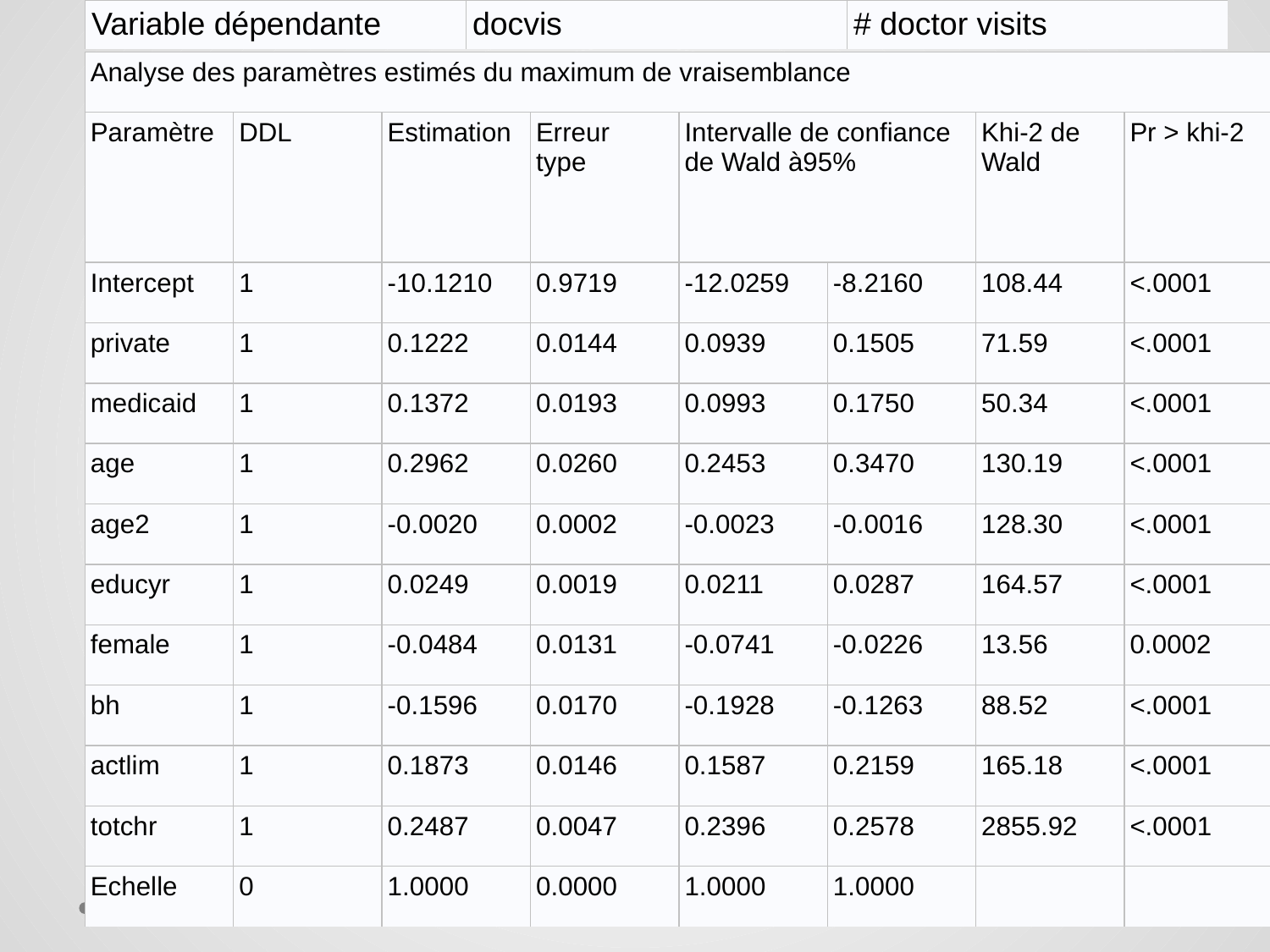

| Variable dépendante | docvis | # doctor visits |
| --- | --- | --- |
| Analyse des paramètres estimés du maximum de vraisemblance |  |  |  |  |  |  |  |
| --- | --- | --- | --- | --- | --- | --- | --- |
| Paramètre | DDL | Estimation | Erreur type | Intervalle de confiance de Wald à95% |  | Khi-2 de Wald | Pr > khi-2 |
| Intercept | 1 | -10.1210 | 0.9719 | -12.0259 | -8.2160 | 108.44 | <.0001 |
| private | 1 | 0.1222 | 0.0144 | 0.0939 | 0.1505 | 71.59 | <.0001 |
| medicaid | 1 | 0.1372 | 0.0193 | 0.0993 | 0.1750 | 50.34 | <.0001 |
| age | 1 | 0.2962 | 0.0260 | 0.2453 | 0.3470 | 130.19 | <.0001 |
| age2 | 1 | -0.0020 | 0.0002 | -0.0023 | -0.0016 | 128.30 | <.0001 |
| educyr | 1 | 0.0249 | 0.0019 | 0.0211 | 0.0287 | 164.57 | <.0001 |
| female | 1 | -0.0484 | 0.0131 | -0.0741 | -0.0226 | 13.56 | 0.0002 |
| bh | 1 | -0.1596 | 0.0170 | -0.1928 | -0.1263 | 88.52 | <.0001 |
| actlim | 1 | 0.1873 | 0.0146 | 0.1587 | 0.2159 | 165.18 | <.0001 |
| totchr | 1 | 0.2487 | 0.0047 | 0.2396 | 0.2578 | 2855.92 | <.0001 |
| Echelle | 0 | 1.0000 | 0.0000 | 1.0000 | 1.0000 |  |  |